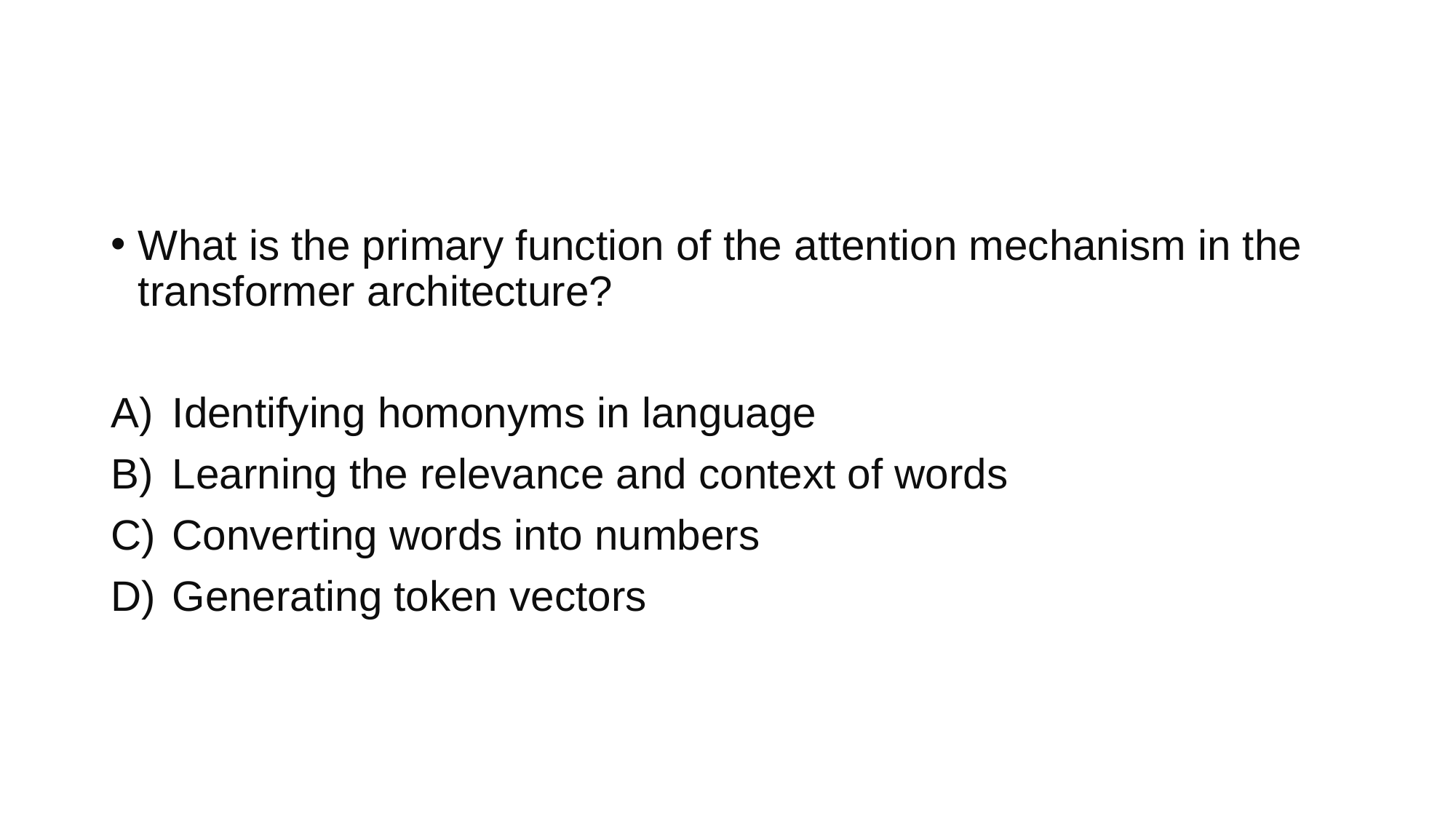

#
What is the primary function of the attention mechanism in the transformer architecture?

Identifying homonyms in language
Learning the relevance and context of words
Converting words into numbers
Generating token vectors